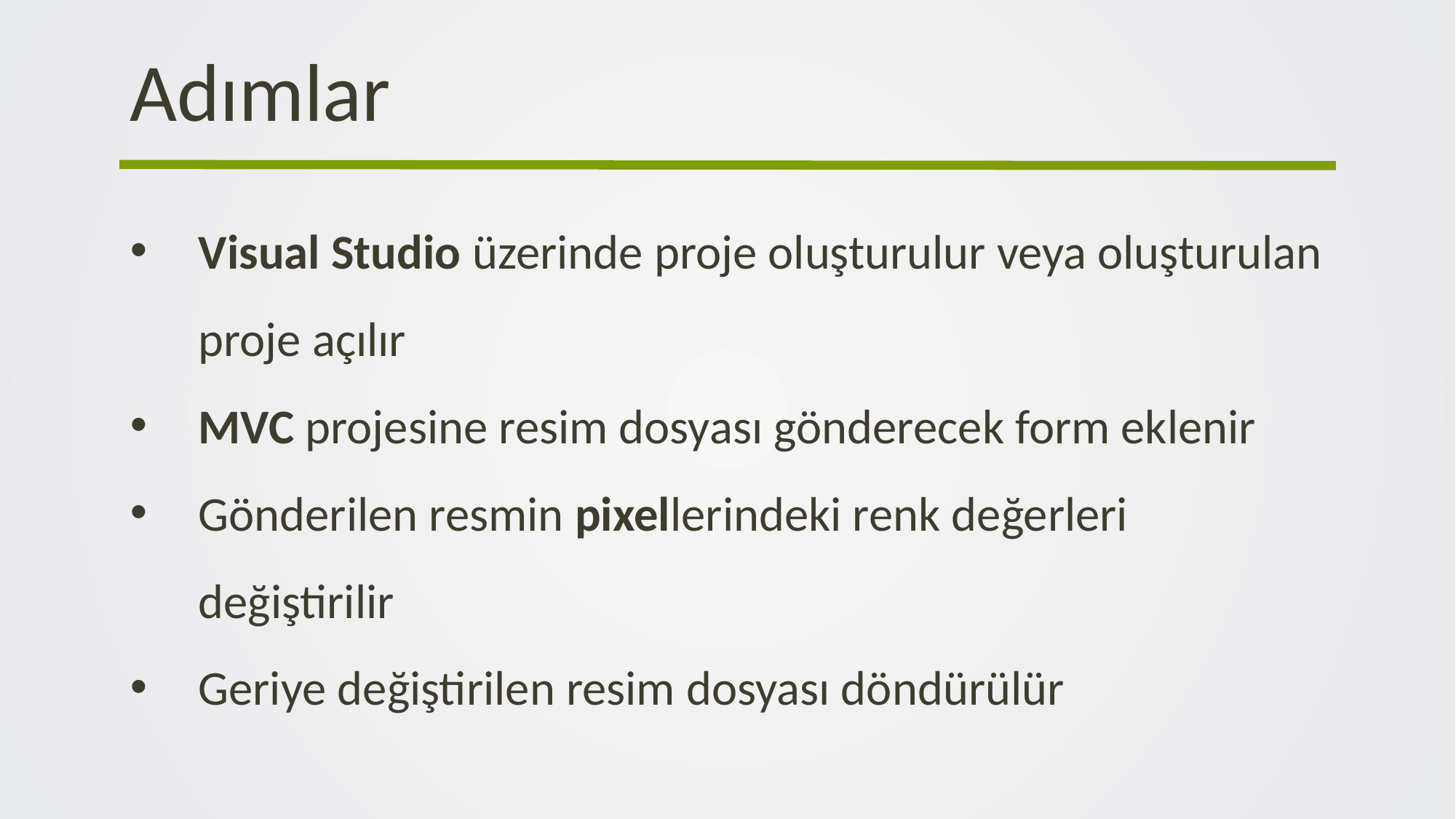

Adımlar
Visual Studio üzerinde proje oluşturulur veya oluşturulan proje açılır
MVC projesine resim dosyası gönderecek form eklenir
Gönderilen resmin pixellerindeki renk değerleri değiştirilir
Geriye değiştirilen resim dosyası döndürülür